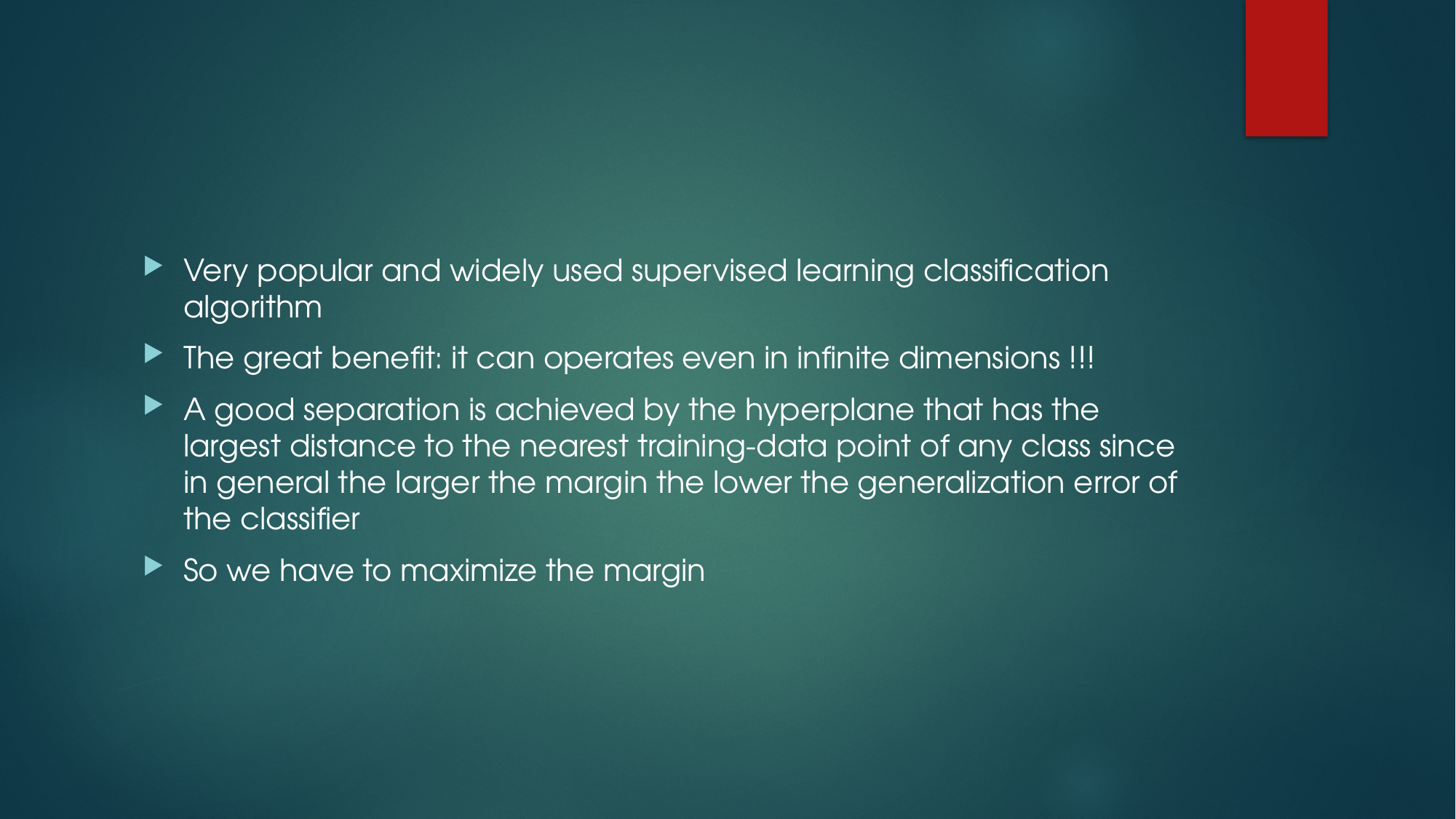

Very popular and widely used supervised learning classification algorithm
The great benefit: it can operates even in infinite dimensions !!!
A good separation is achieved by the hyperplane that has the largest distance to the nearest training-data point of any class since in general the larger the margin the lower the generalization error of the classifier
So we have to maximize the margin